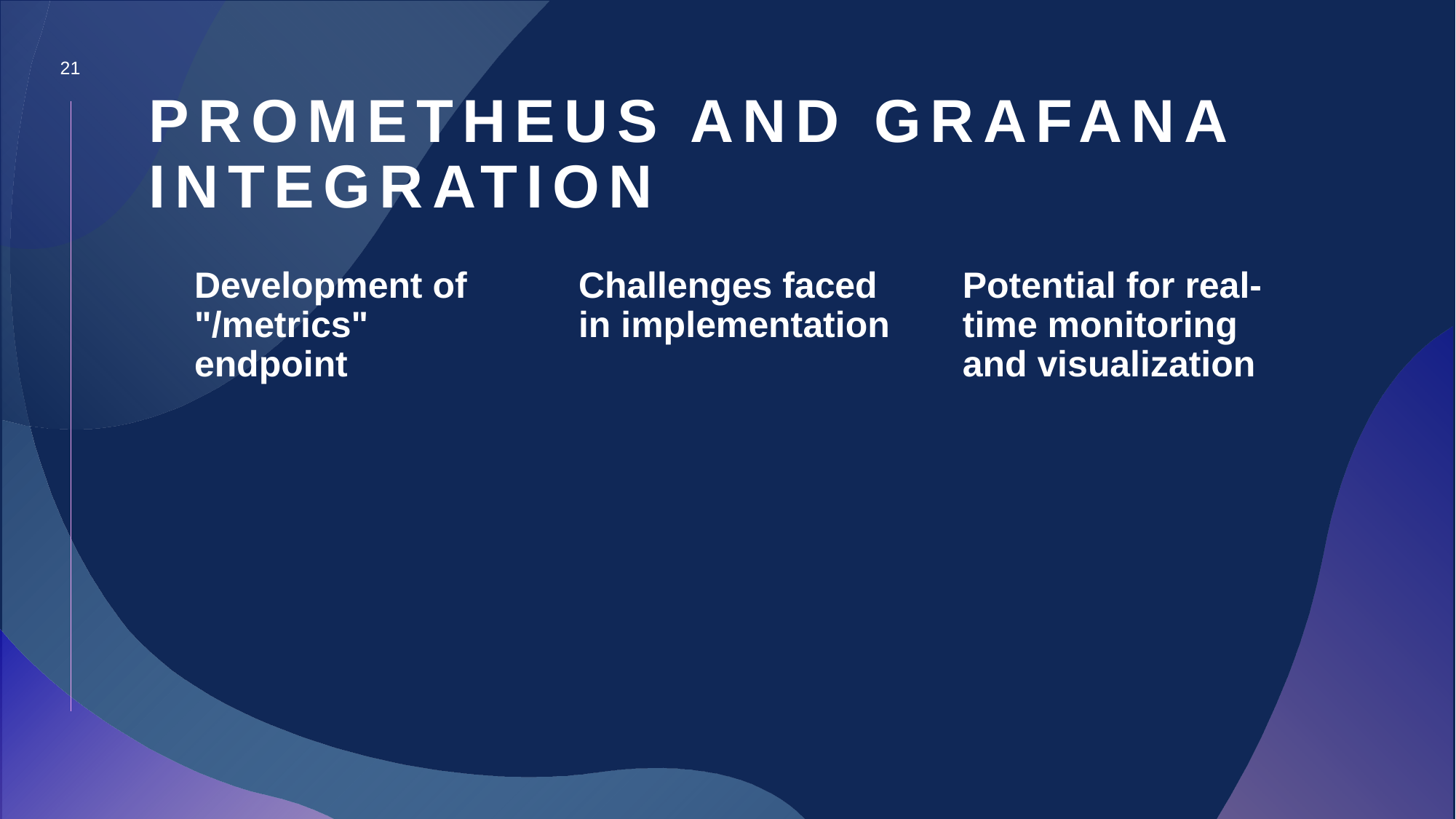

21
# Prometheus and Grafana Integration
Development of "/metrics" endpoint
Challenges faced in implementation
Potential for real-time monitoring and visualization